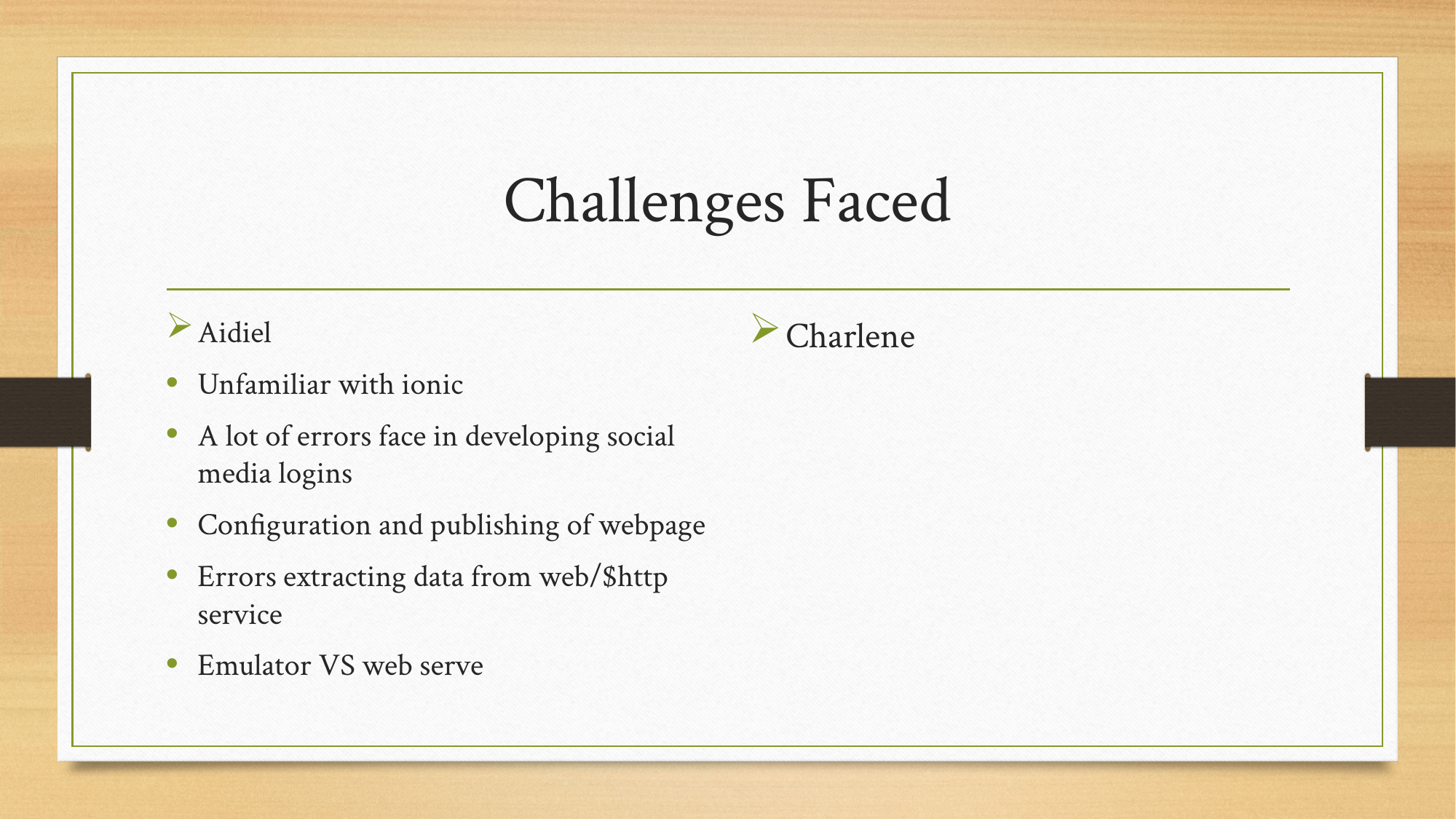

# Challenges Faced
Aidiel
Unfamiliar with ionic
A lot of errors face in developing social media logins
Configuration and publishing of webpage
Errors extracting data from web/$http service
Emulator VS web serve

Charlene